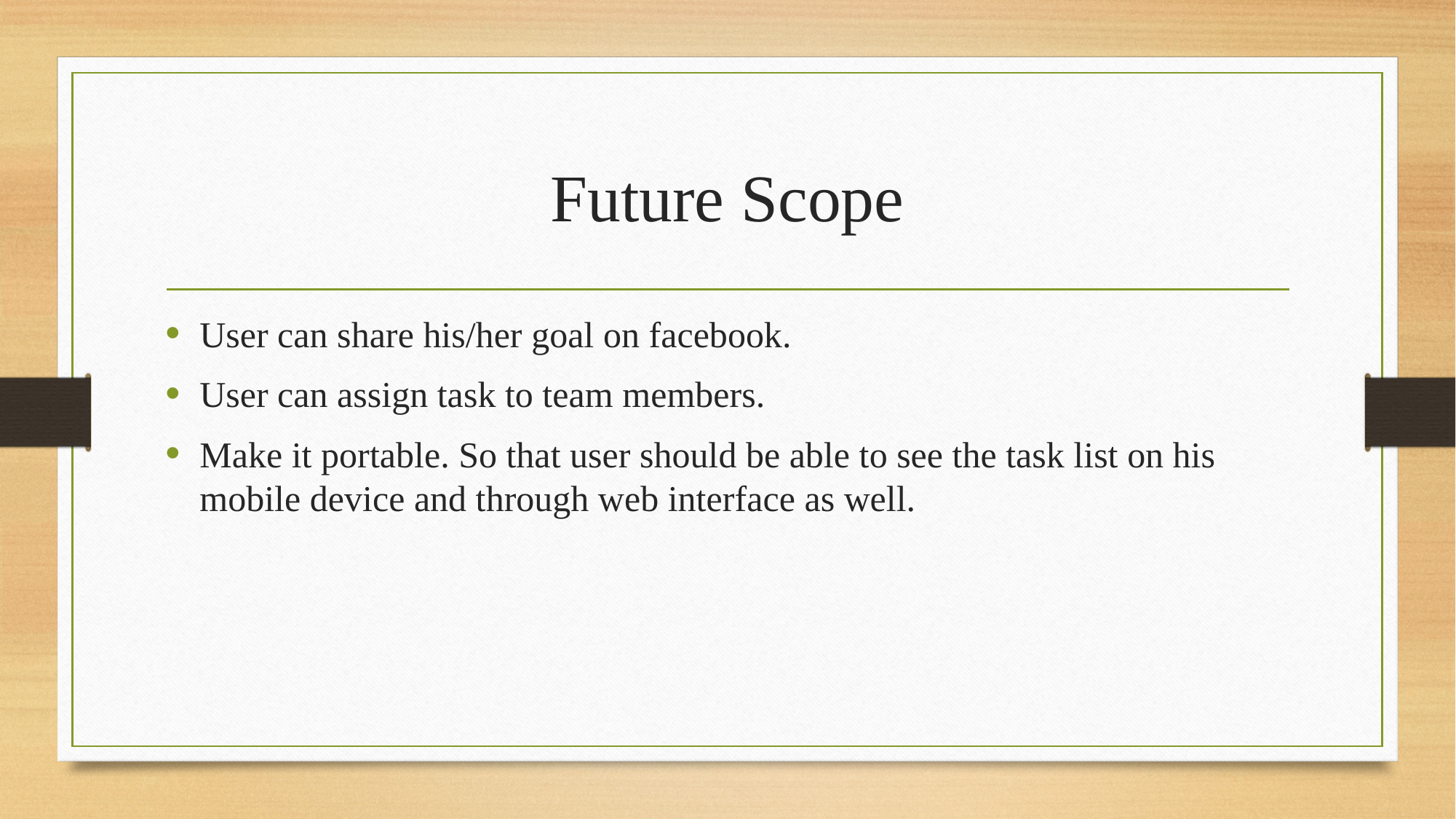

# Future Scope
User can share his/her goal on facebook.
User can assign task to team members.
Make it portable. So that user should be able to see the task list on his mobile device and through web interface as well.